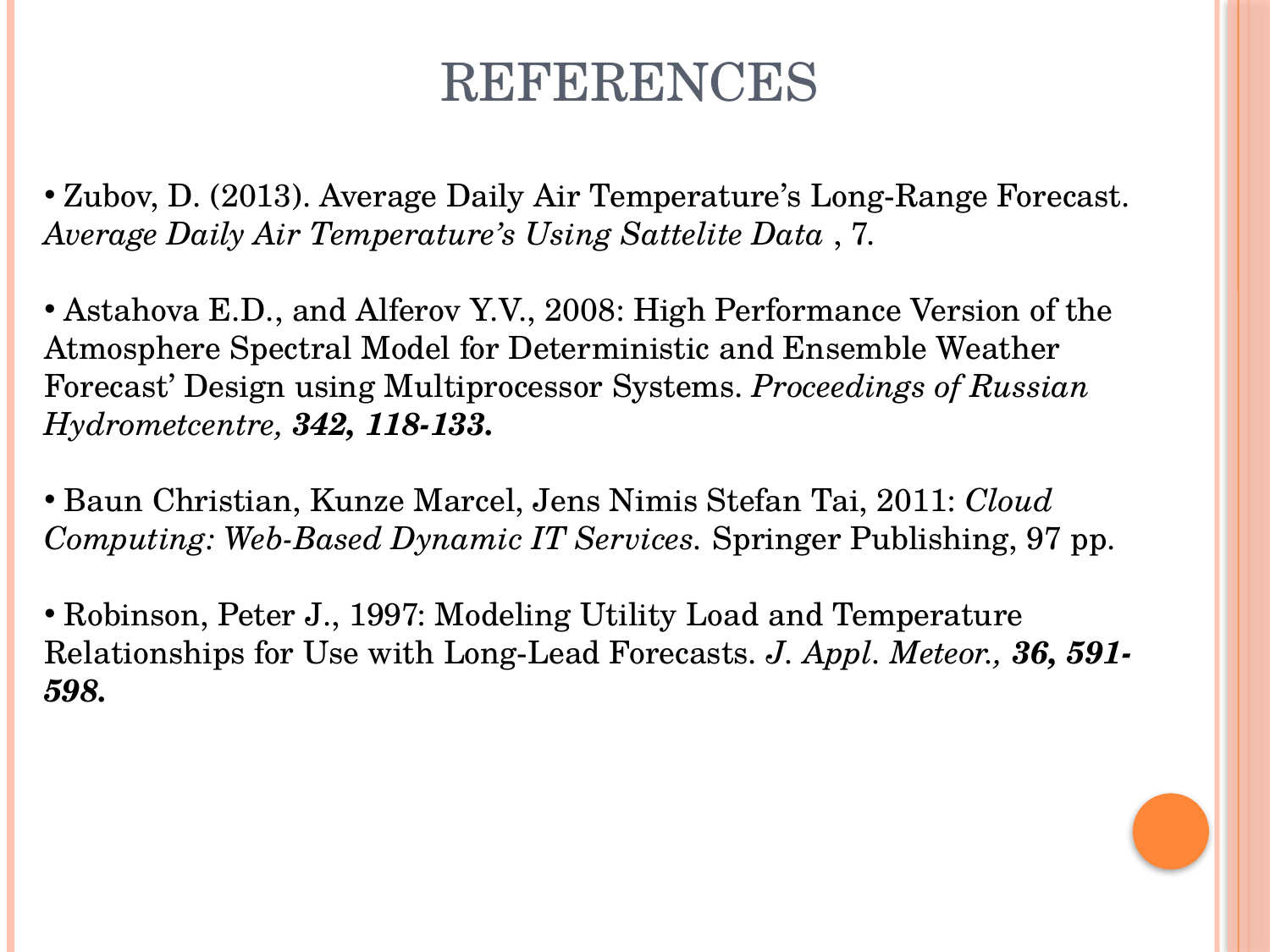

REFERENCES

 Zubov, D. (2013). Average Daily Air Temperature’s Long-Range Forecast. Average Daily Air Temperature’s Using Sattelite Data , 7.

 Astahova E.D., and Alferov Y.V., 2008: High Performance Version of the Atmosphere Spectral Model for Deterministic and Ensemble Weather Forecast’ Design using Multiprocessor Systems. Proceedings of Russian
Hydrometcentre, 342, 118-133.

 Baun Christian, Kunze Marcel, Jens Nimis Stefan Tai, 2011: Cloud Computing: Web-Based Dynamic IT Services. Springer Publishing, 97 pp.

 Robinson, Peter J., 1997: Modeling Utility Load and Temperature Relationships for Use with Long-Lead Forecasts. J. Appl. Meteor., 36, 591-598.